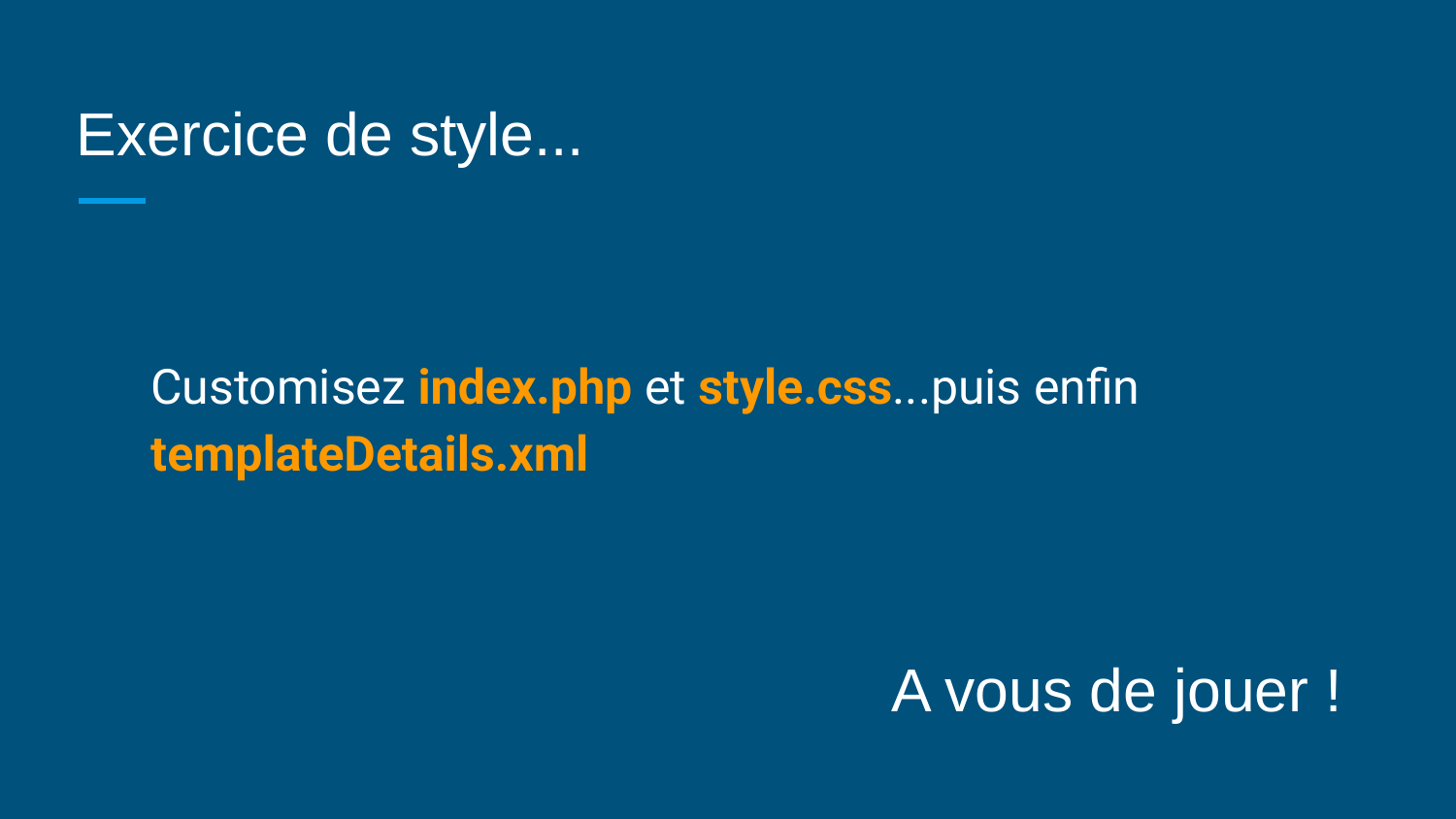

# Exercice de style...
Customisez index.php et style.css...puis enfin templateDetails.xml
A vous de jouer !